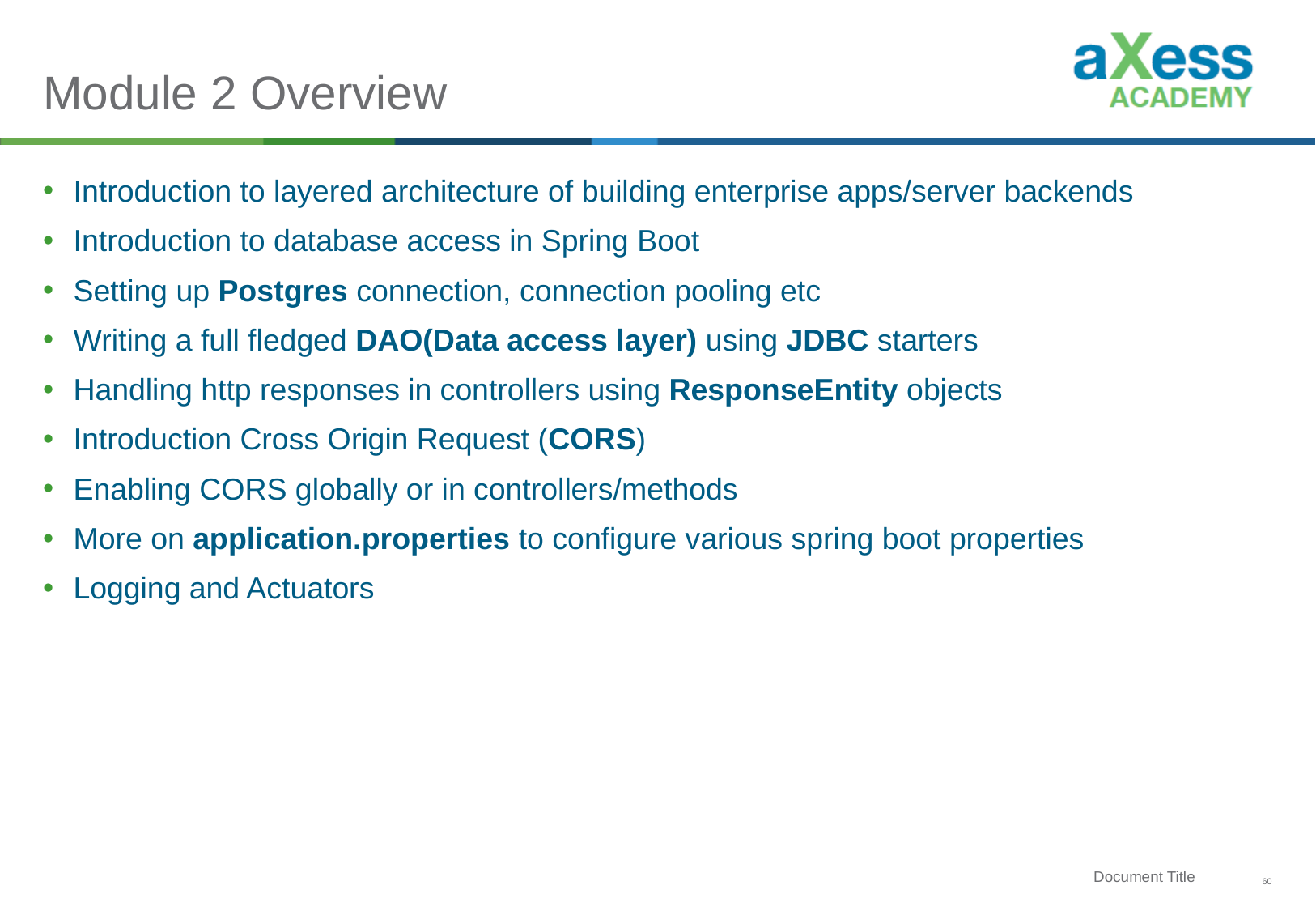

# Module 2 Overview
Introduction to layered architecture of building enterprise apps/server backends
Introduction to database access in Spring Boot
Setting up Postgres connection, connection pooling etc
Writing a full fledged DAO(Data access layer) using JDBC starters
Handling http responses in controllers using ResponseEntity objects
Introduction Cross Origin Request (CORS)
Enabling CORS globally or in controllers/methods
More on application.properties to configure various spring boot properties
Logging and Actuators